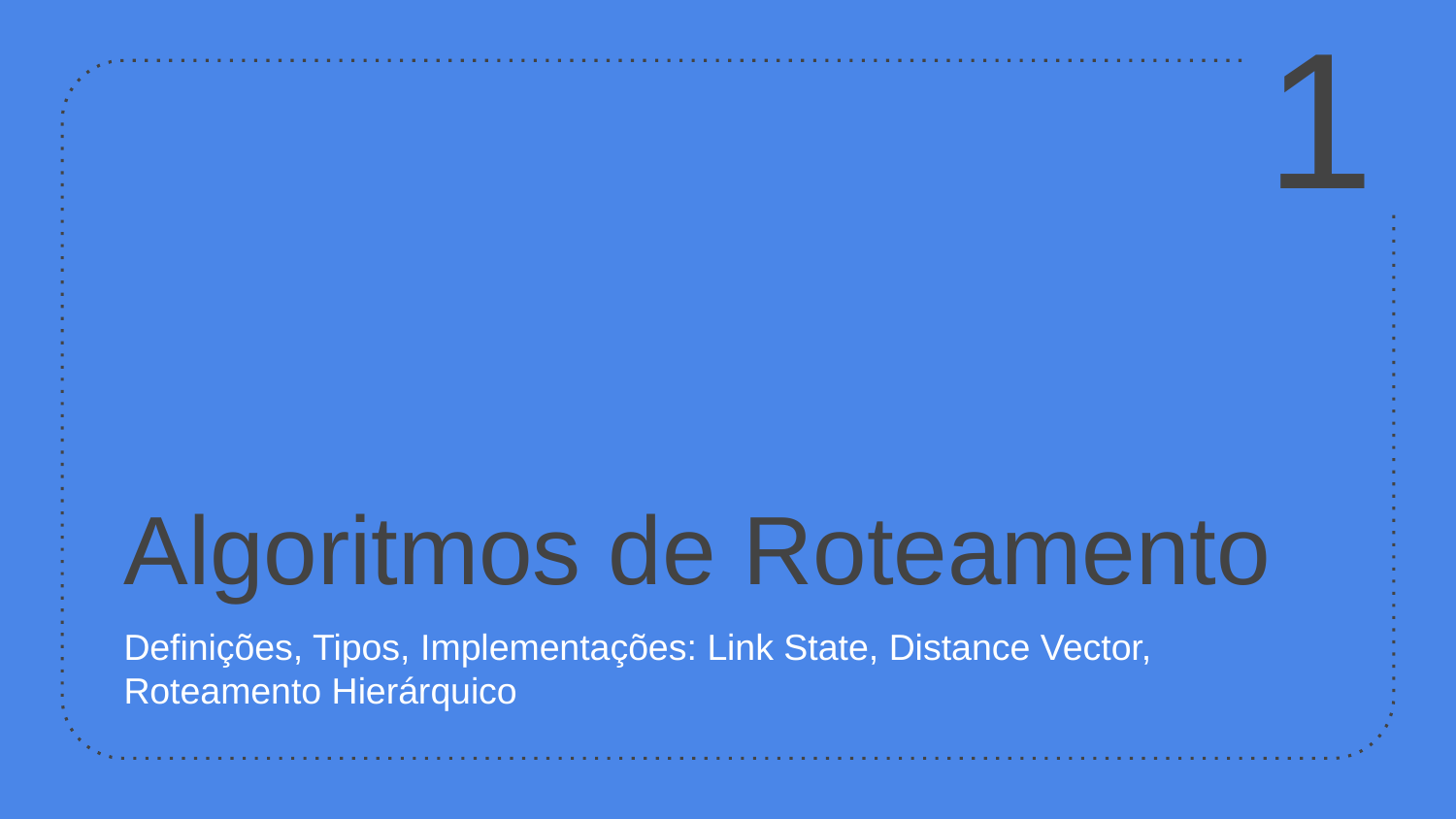

1
# Algoritmos de Roteamento
Definições, Tipos, Implementações: Link State, Distance Vector, Roteamento Hierárquico